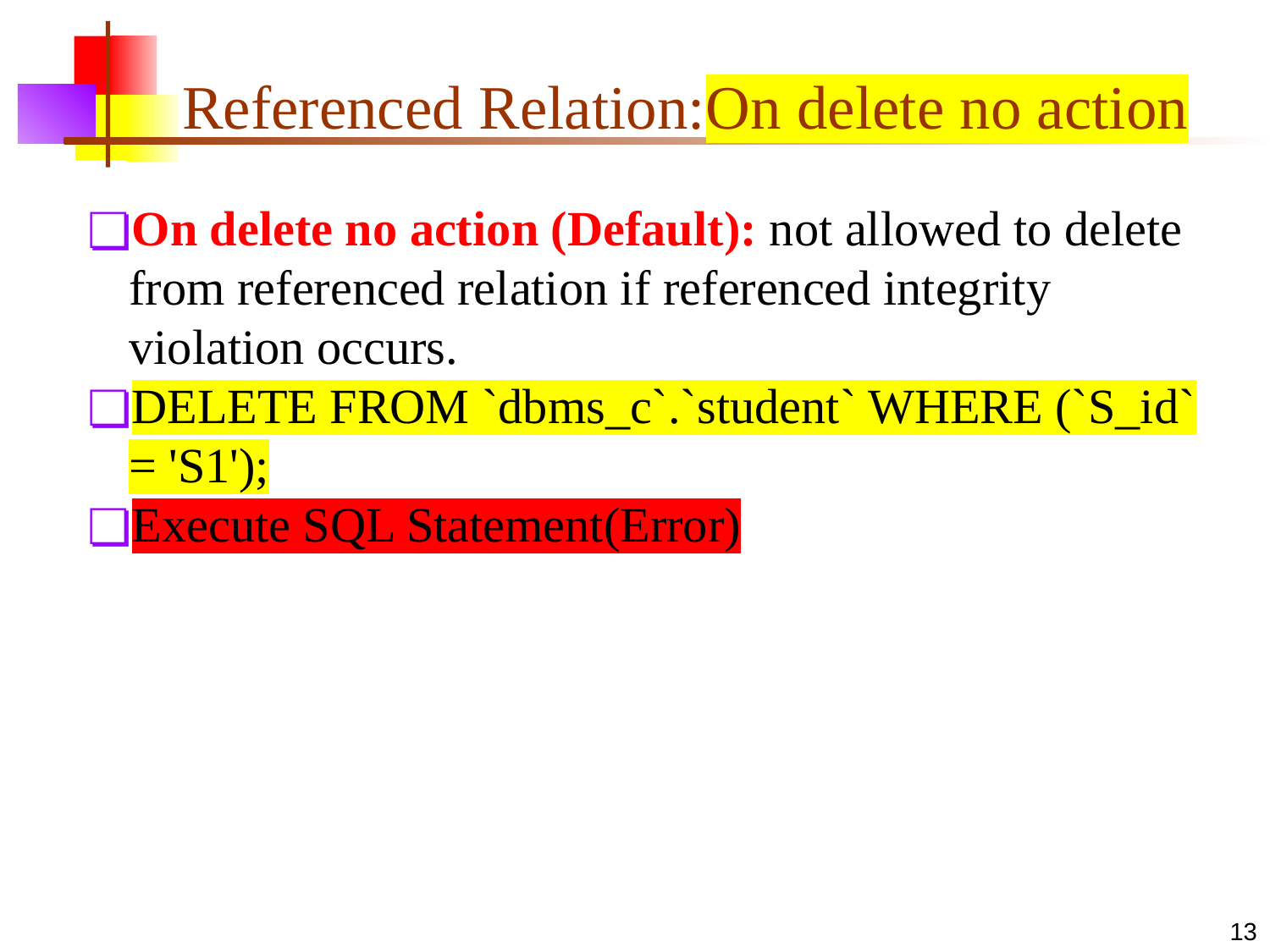

# Referenced Relation:On delete no action
On delete no action (Default): not allowed to delete from referenced relation if referenced integrity violation occurs.
DELETE FROM `dbms_c`.`student` WHERE (`S_id` = 'S1');
Execute SQL Statement(Error)
13